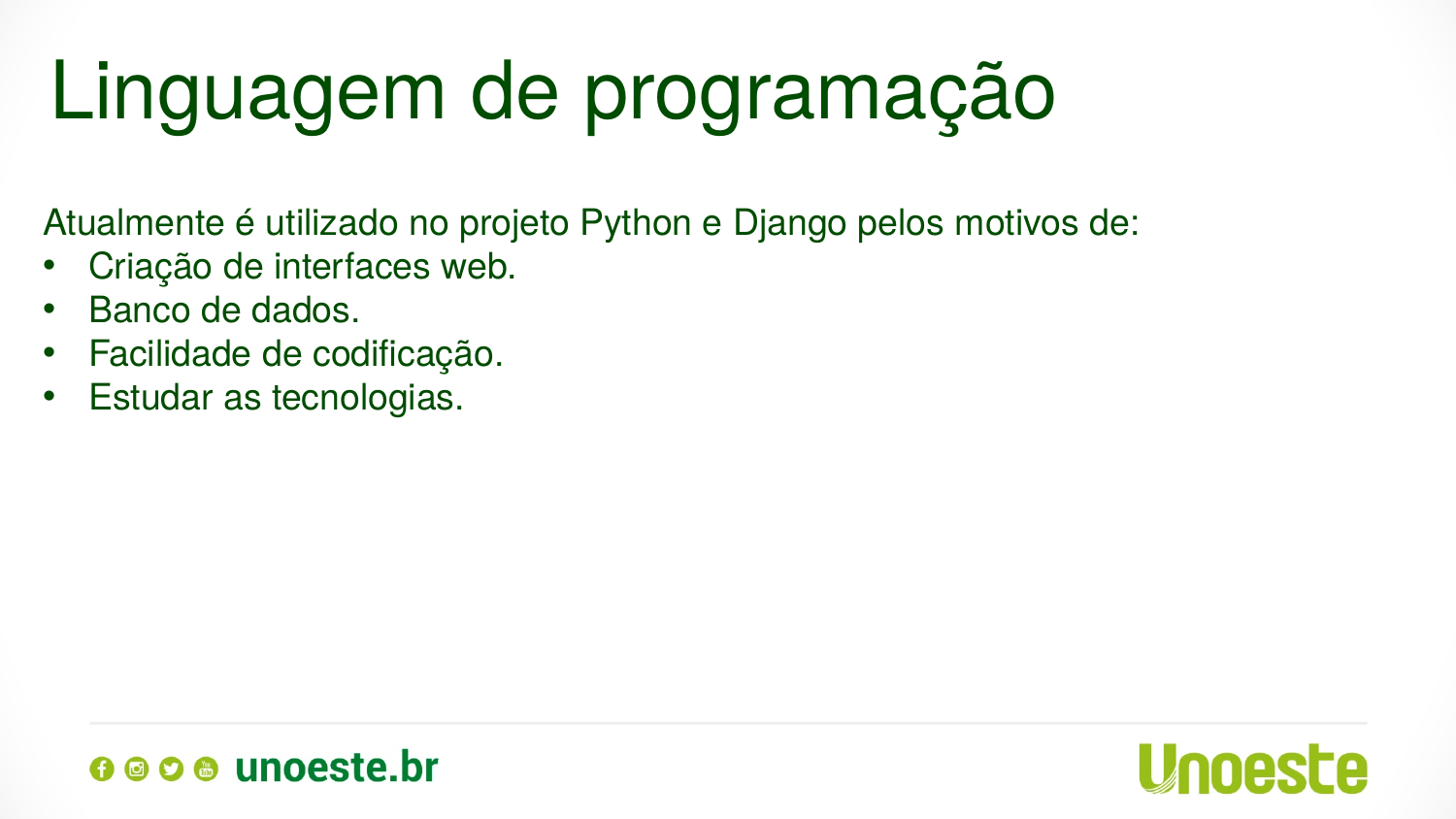

Linguagem de programação
Atualmente é utilizado no projeto Python e Django pelos motivos de:
Criação de interfaces web.
Banco de dados.
Facilidade de codificação.
Estudar as tecnologias.